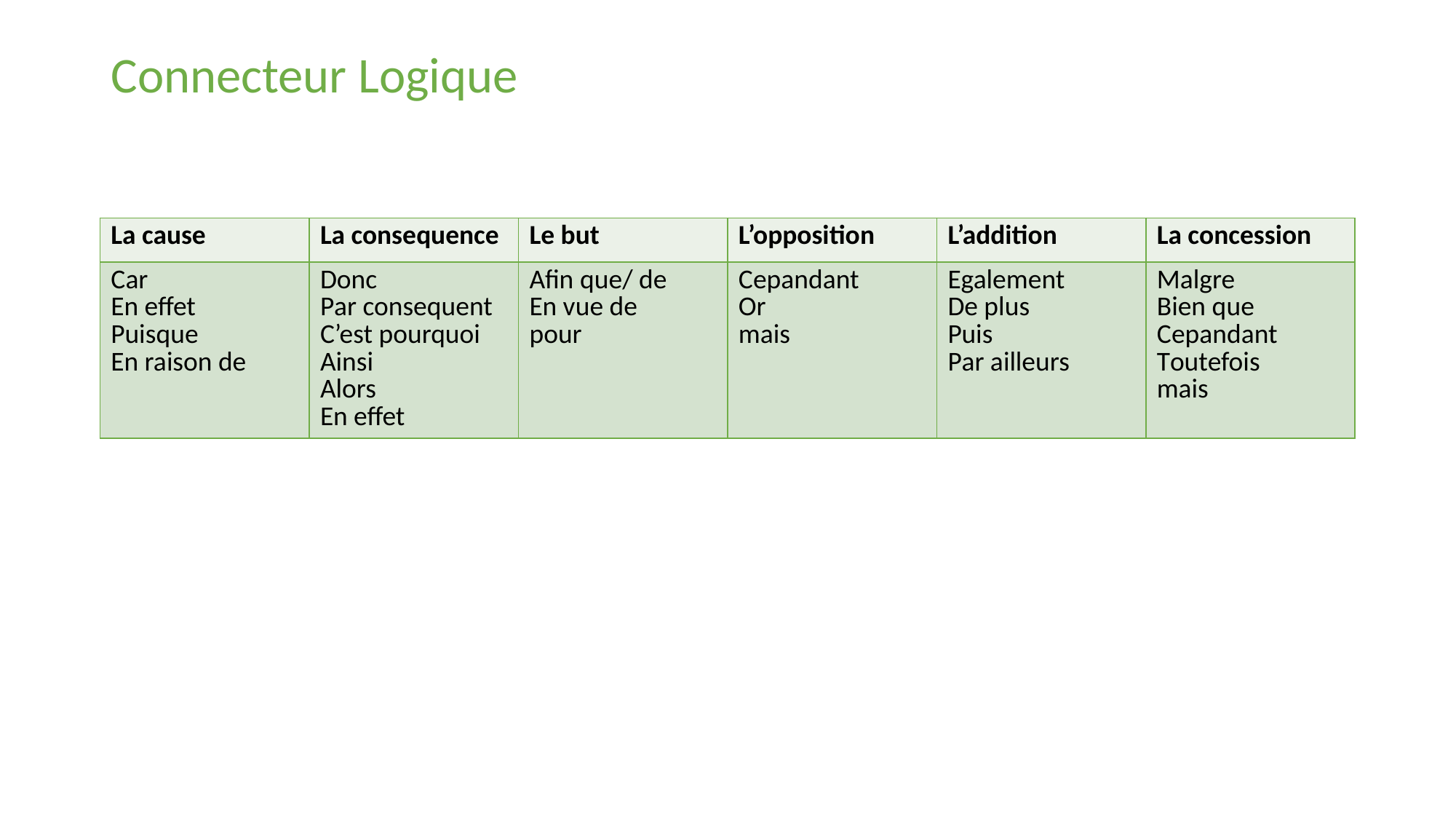

# Connecteur Logique
| La cause | La consequence | Le but | L’opposition | L’addition | La concession |
| --- | --- | --- | --- | --- | --- |
| Car En effet Puisque En raison de | Donc Par consequent C’est pourquoi Ainsi Alors En effet | Afin que/ de En vue de pour | Cepandant Or mais | Egalement De plus Puis Par ailleurs | Malgre Bien que Cepandant Toutefois mais |